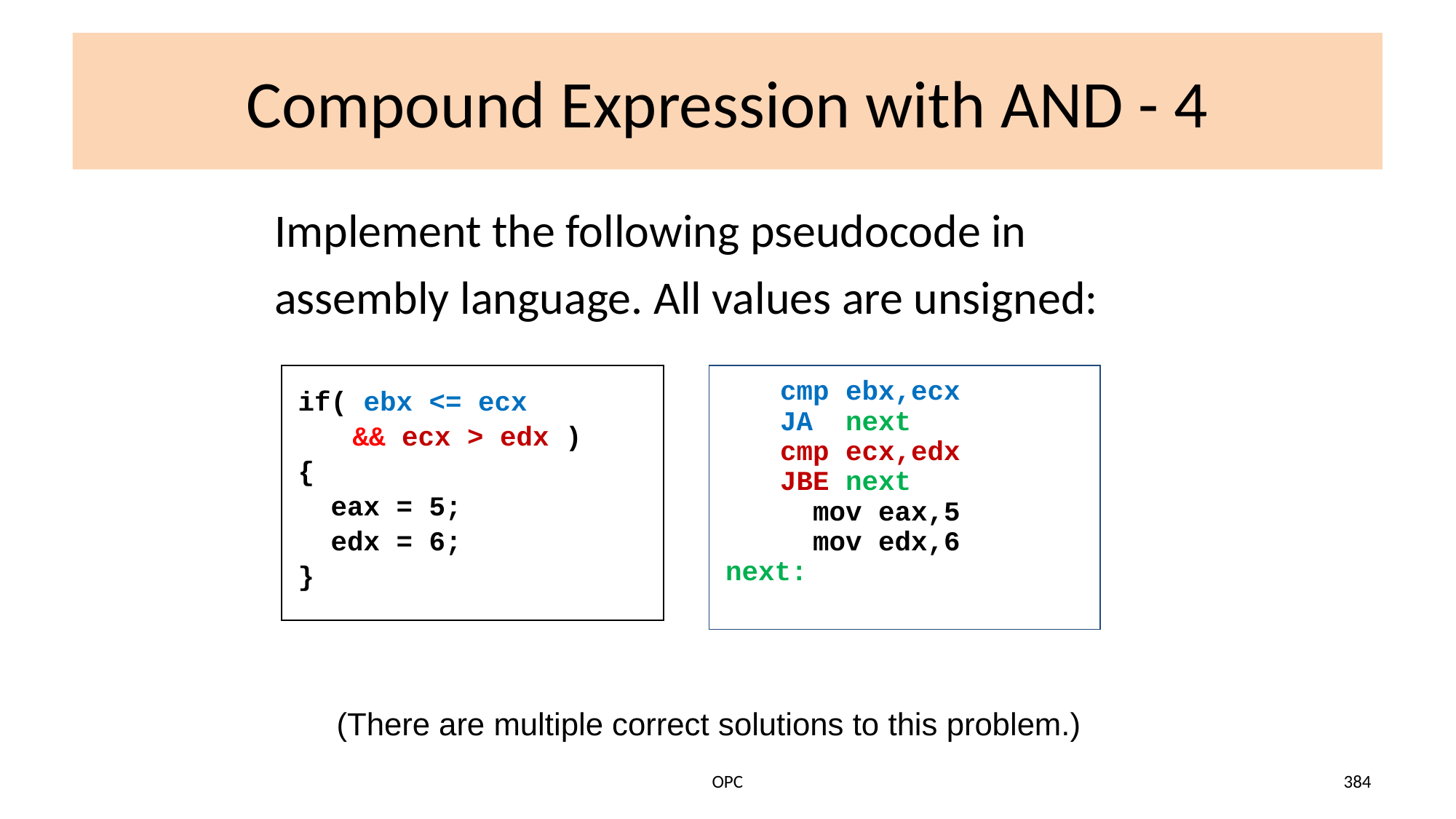

# Compound Expression with AND - 4
Implement the following pseudocode in assembly language. All values are unsigned:
if( ebx <= ecx
	&& ecx > edx )
{
  eax = 5;
  edx = 6;
}

cmp ebx,ecx
JA  next
cmp ecx,edx
JBE next
  mov eax,5
  mov edx,6
next:
(There are multiple correct solutions to this problem.)
OPC
384